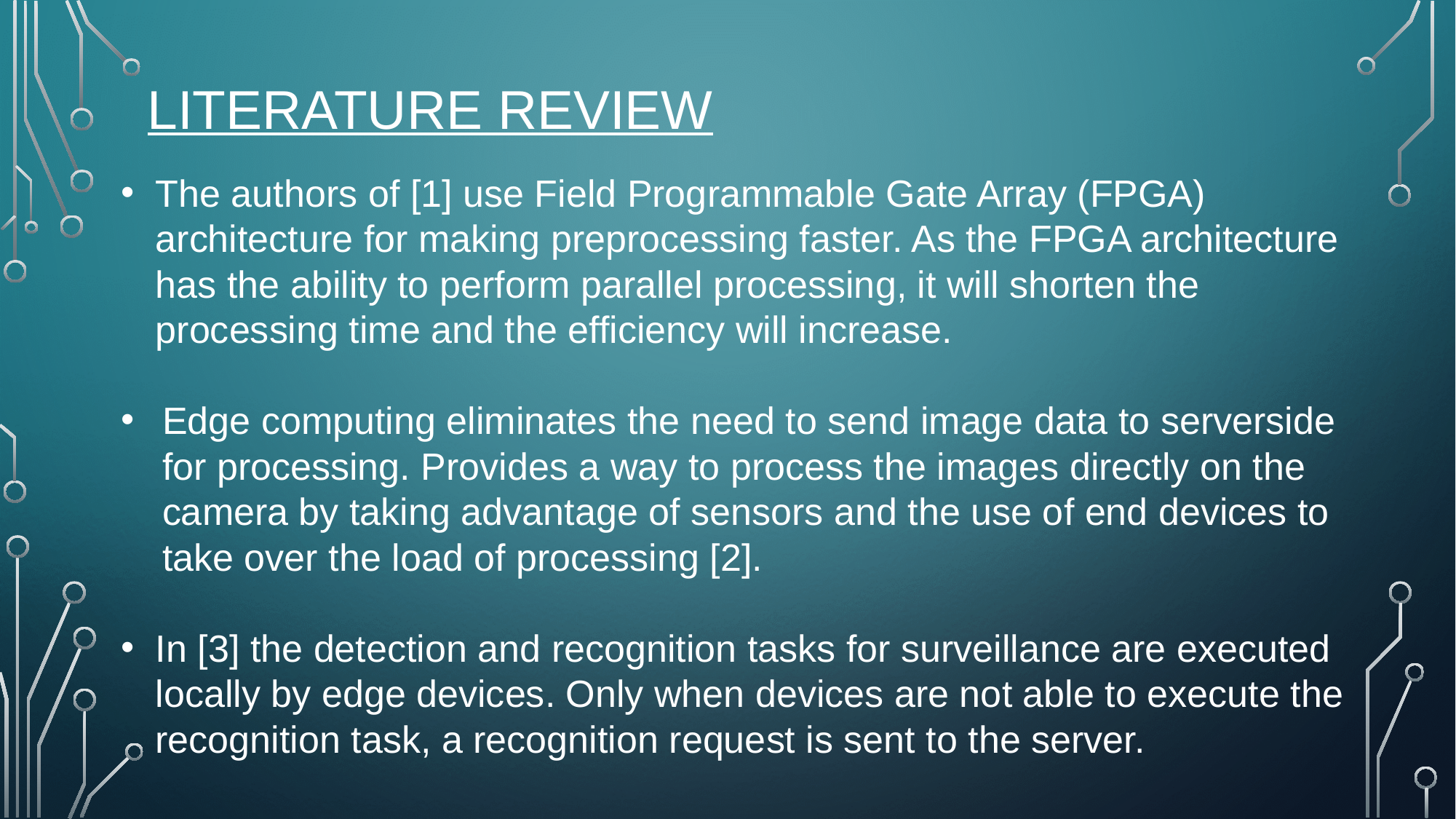

# Literature review
The authors of [1] use Field Programmable Gate Array (FPGA) architecture for making preprocessing faster. As the FPGA architecture has the ability to perform parallel processing, it will shorten the processing time and the efficiency will increase.

Edge computing eliminates the need to send image data to serverside for processing. Provides a way to process the images directly on the camera by taking advantage of sensors and the use of end devices to take over the load of processing [2].

In [3] the detection and recognition tasks for surveillance are executed locally by edge devices. Only when devices are not able to execute the recognition task, a recognition request is sent to the server.